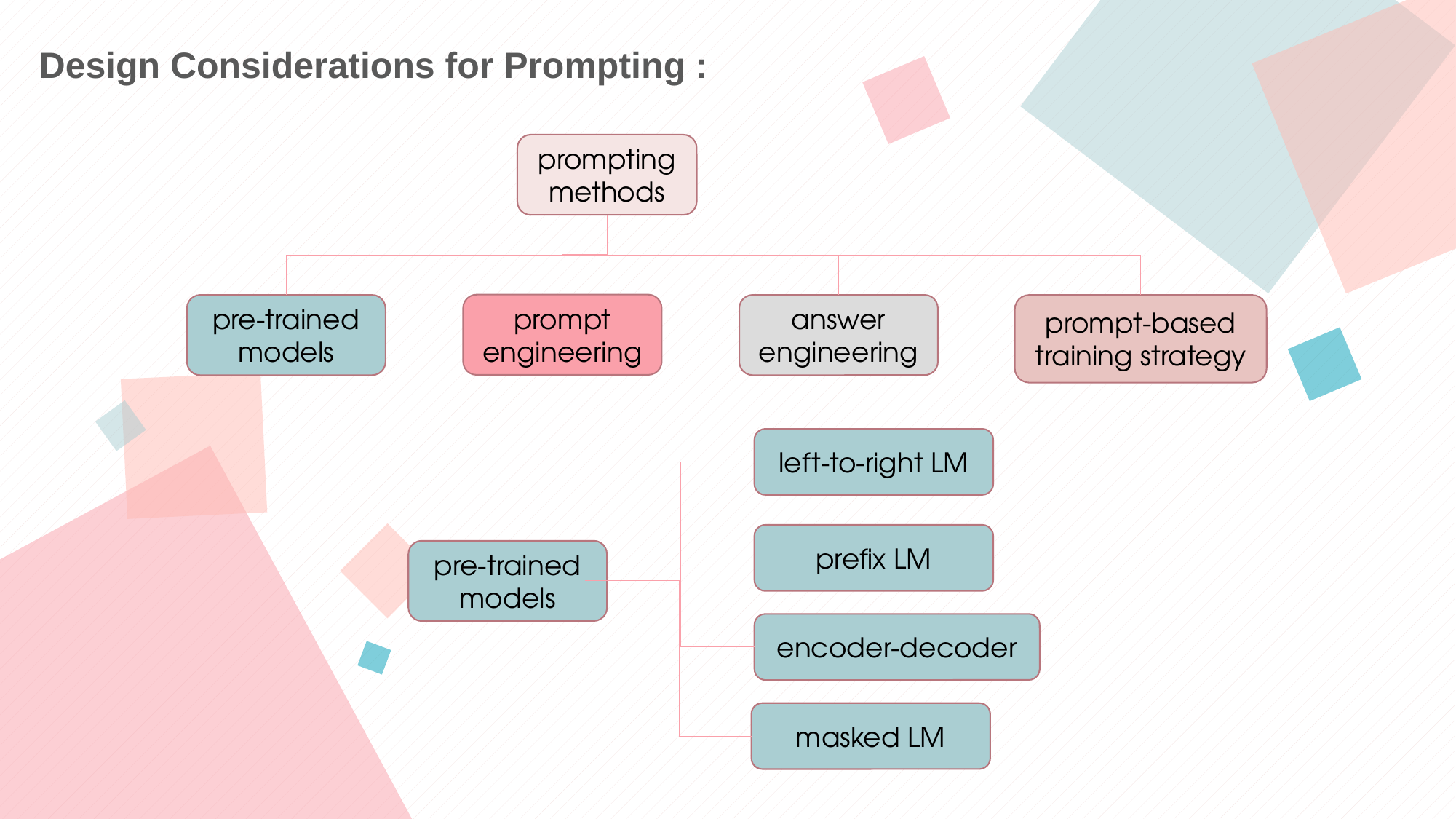

Design Considerations for Prompting :
prompting methods
prompt engineering
answer engineering
pre-trained models
prompt-based training strategy
left-to-right LM
prefix LM
pre-trained models
encoder-decoder
masked LM